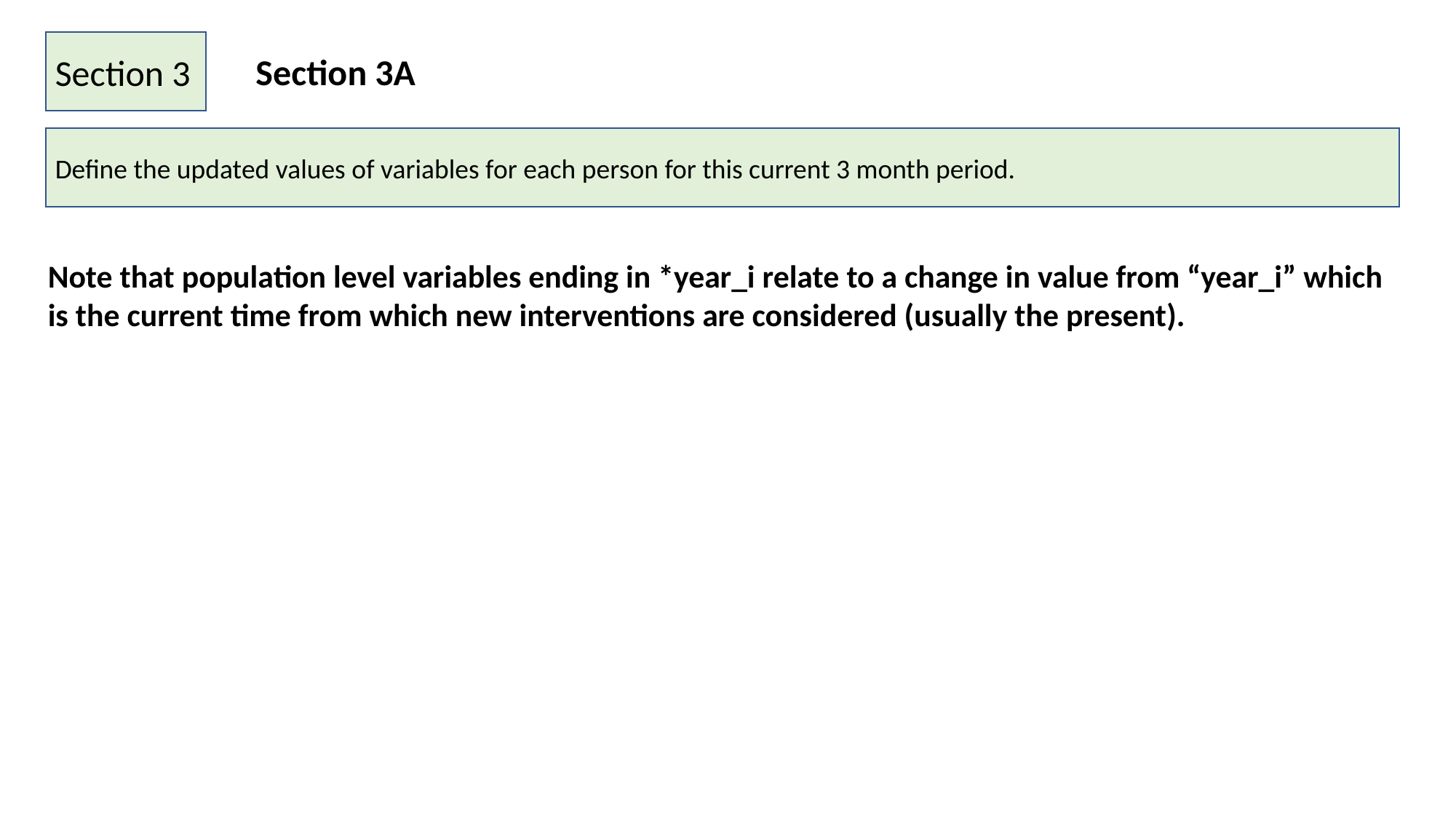

Section 3
Section 3A
Define the updated values of variables for each person for this current 3 month period.
Note that population level variables ending in *year_i relate to a change in value from “year_i” which is the current time from which new interventions are considered (usually the present).